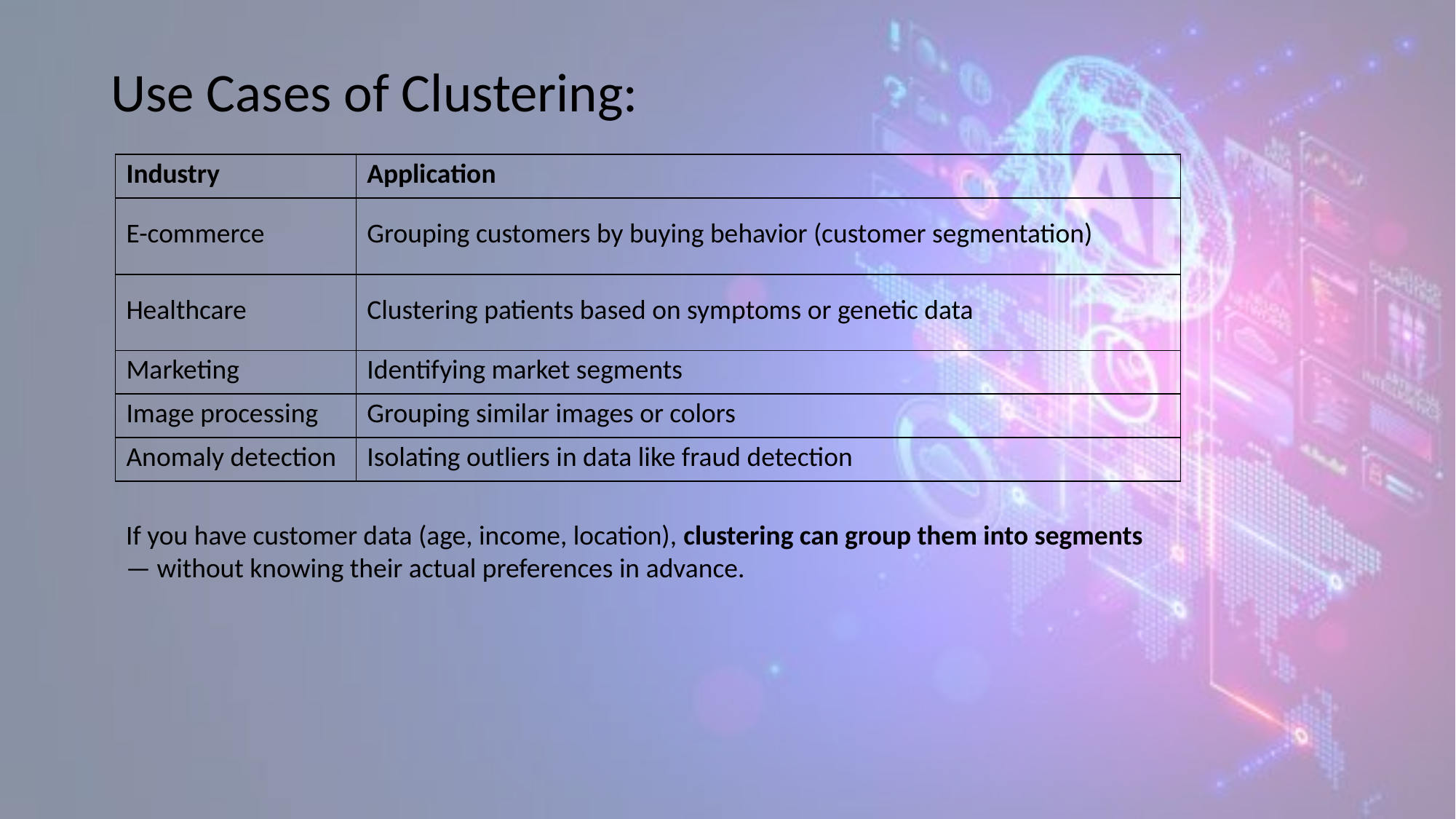

# Use Cases of Clustering:

| Industry | Application |
| --- | --- |
| E-commerce | Grouping customers by buying behavior (customer segmentation) |
| Healthcare | Clustering patients based on symptoms or genetic data |
| Marketing | Identifying market segments |
| Image processing | Grouping similar images or colors |
| Anomaly detection | Isolating outliers in data like fraud detection |
If you have customer data (age, income, location), clustering can group them into segments — without knowing their actual preferences in advance.